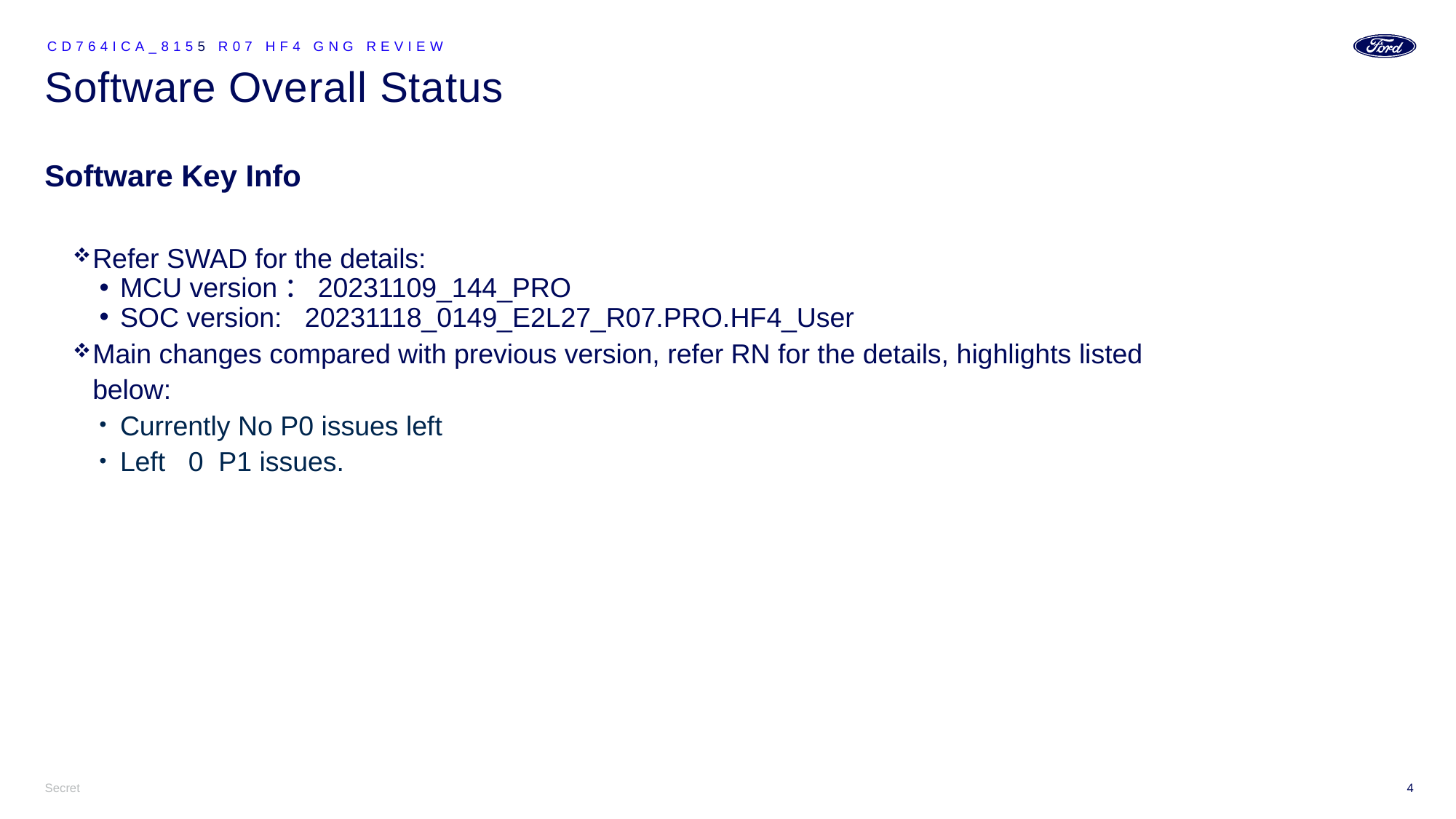

CD764ICA_8155 R07 HF4 GNG Review
# Software Overall Status
Software Key Info

Refer SWAD for the details:
MCU version：20231109_144_PRO
SOC version:   20231118_0149_E2L27_R07.PRO.HF4_User
Main changes compared with previous version, refer RN for the details, highlights listed below:
Currently No P0 issues left
Left   0  P1 issues.

4
4